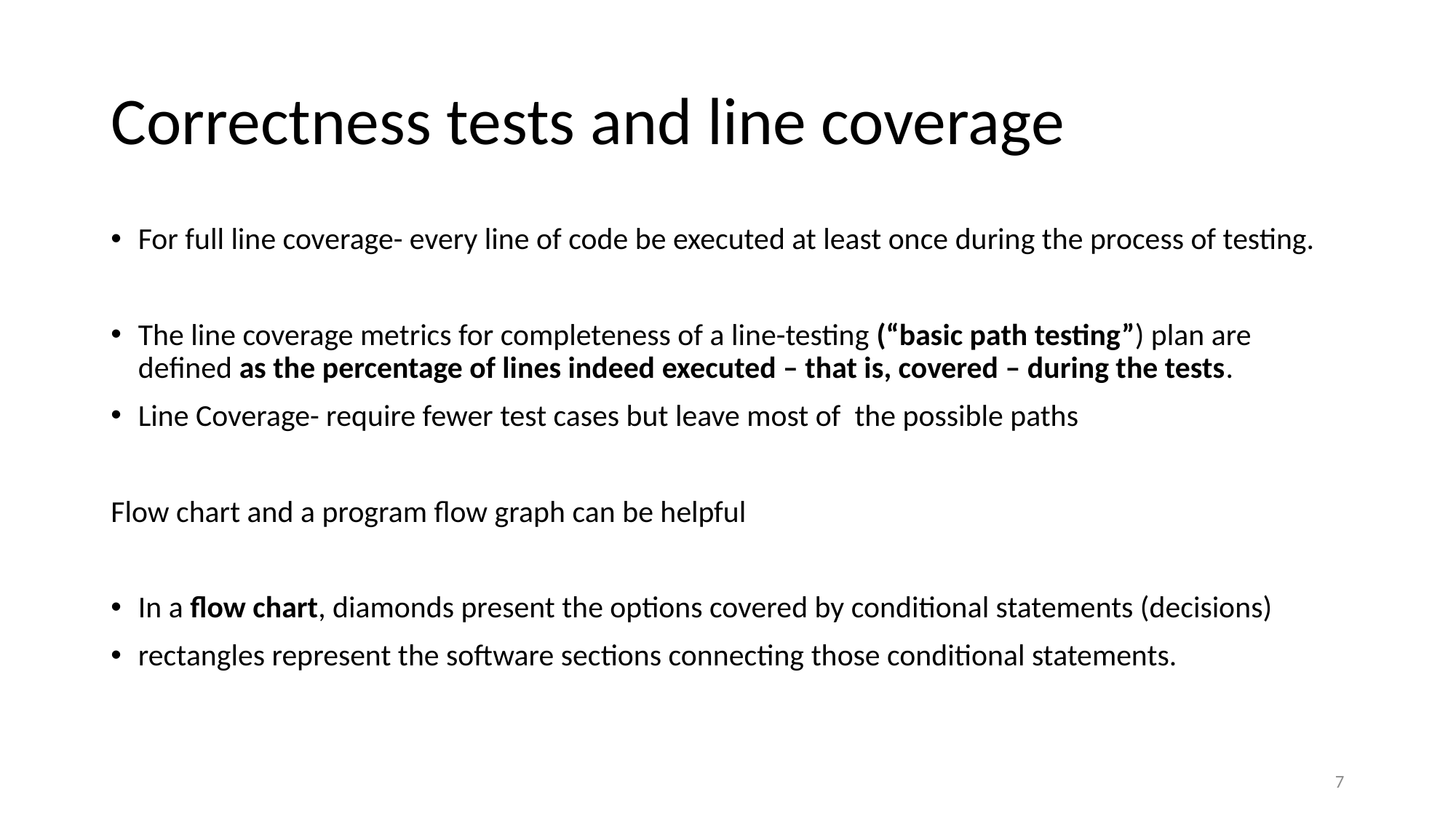

# Correctness tests and line coverage
For full line coverage- every line of code be executed at least once during the process of testing.

The line coverage metrics for completeness of a line-testing (“basic path testing”) plan are defined as the percentage of lines indeed executed – that is, covered – during the tests.
Line Coverage- require fewer test cases but leave most of  the possible paths

Flow chart and a program flow graph can be helpful

In a flow chart, diamonds present the options covered by conditional statements (decisions)
rectangles represent the software sections connecting those conditional statements.
7